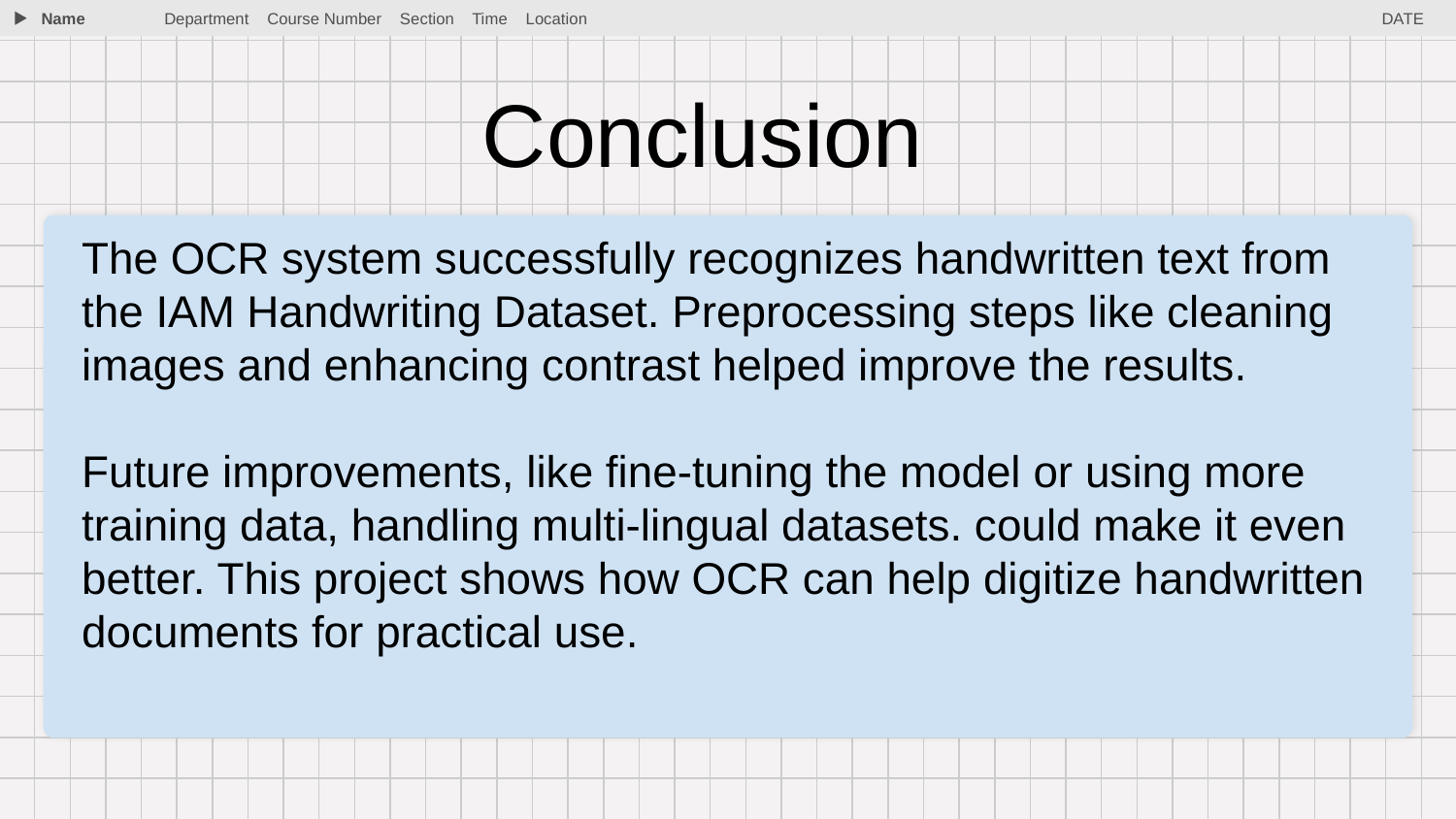

Name
Department    Course Number    Section    Time    Location
DATE

# Conclusion

The OCR system successfully recognizes handwritten text from the IAM Handwriting Dataset. Preprocessing steps like cleaning images and enhancing contrast helped improve the results.

Future improvements, like fine-tuning the model or using more training data, handling multi-lingual datasets. could make it even better. This project shows how OCR can help digitize handwritten documents for practical use.